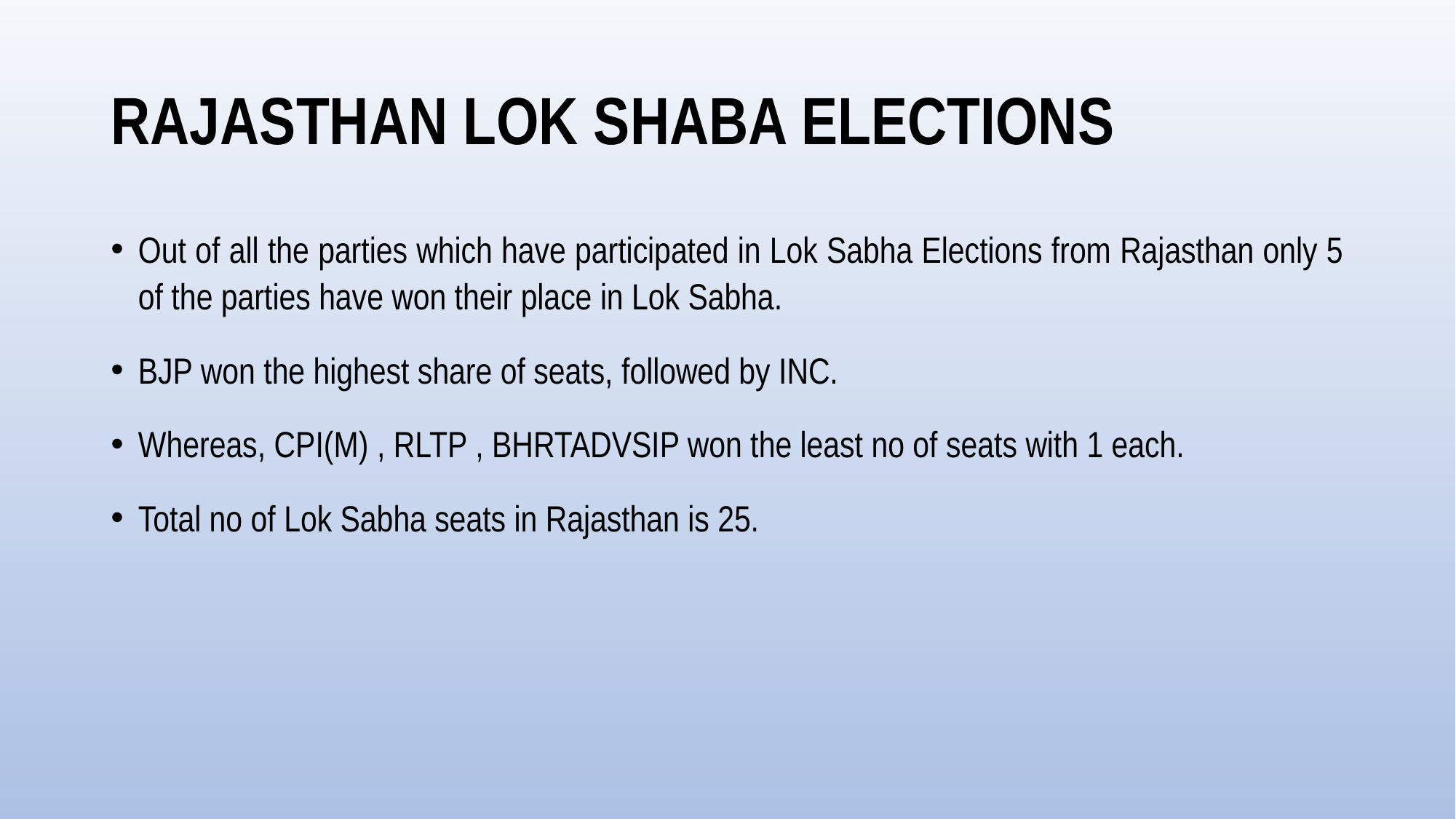

# RAJASTHAN LOK SHABA ELECTIONS
Out of all the parties which have participated in Lok Sabha Elections from Rajasthan only 5 of the parties have won their place in Lok Sabha.
BJP won the highest share of seats, followed by INC.
Whereas, CPI(M) , RLTP , BHRTADVSIP won the least no of seats with 1 each.
Total no of Lok Sabha seats in Rajasthan is 25.